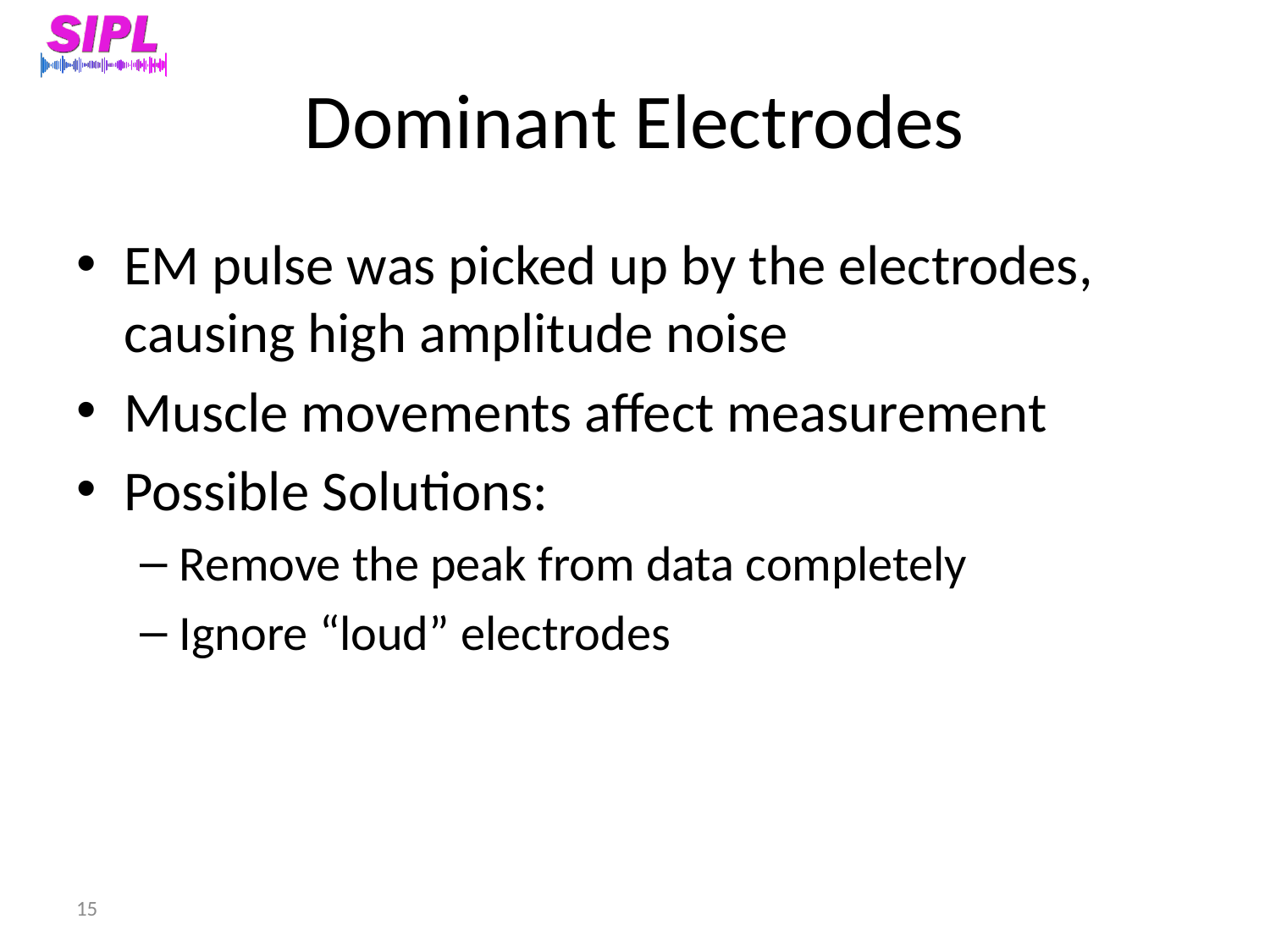

# Dominant Electrodes
EM pulse was picked up by the electrodes, causing high amplitude noise
Muscle movements affect measurement
Possible Solutions:
Remove the peak from data completely
Ignore “loud” electrodes
15